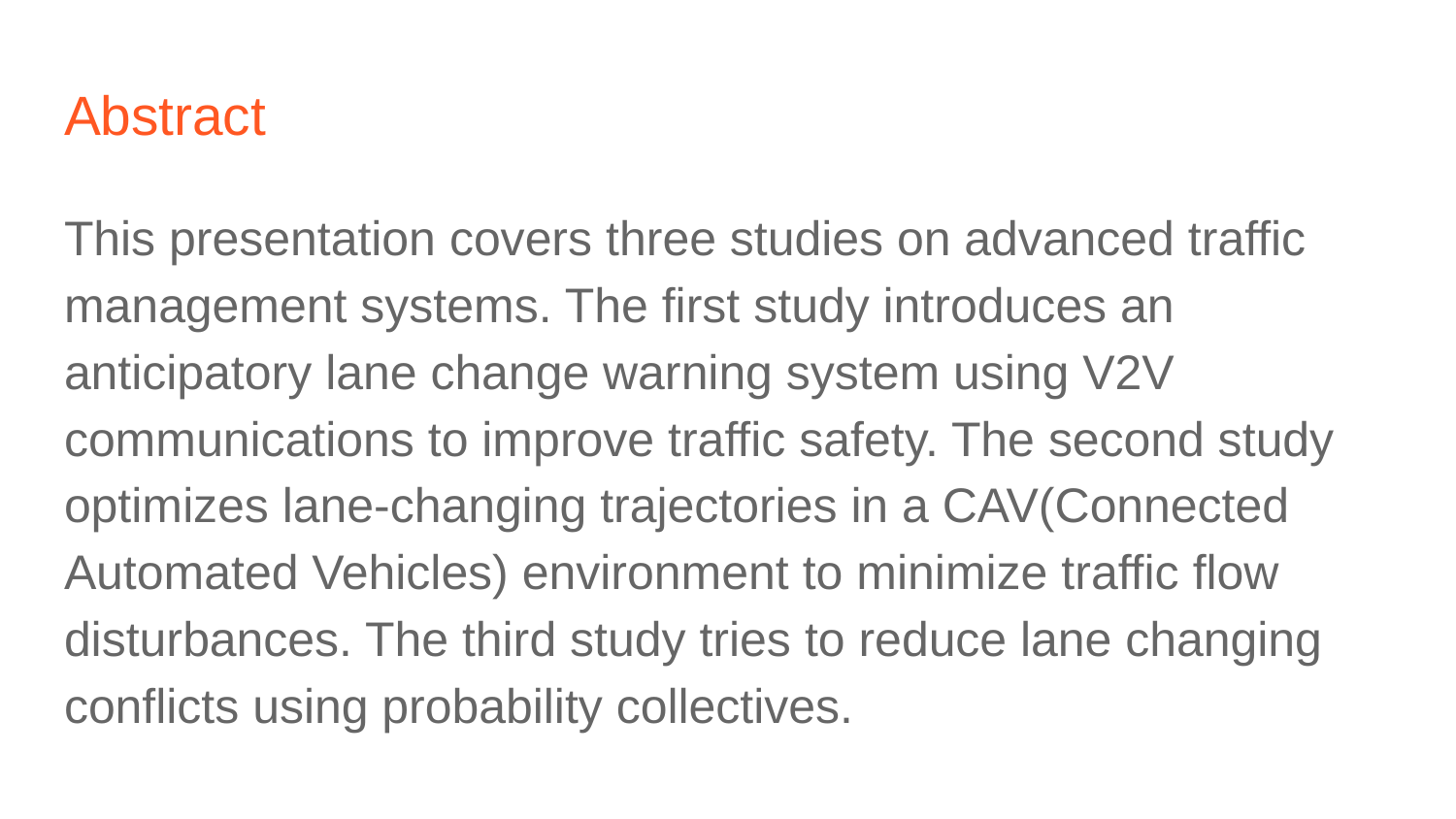

# Abstract
This presentation covers three studies on advanced traffic management systems. The first study introduces an anticipatory lane change warning system using V2V communications to improve traffic safety. The second study optimizes lane-changing trajectories in a CAV(Connected Automated Vehicles) environment to minimize traffic flow disturbances. The third study tries to reduce lane changing conflicts using probability collectives.